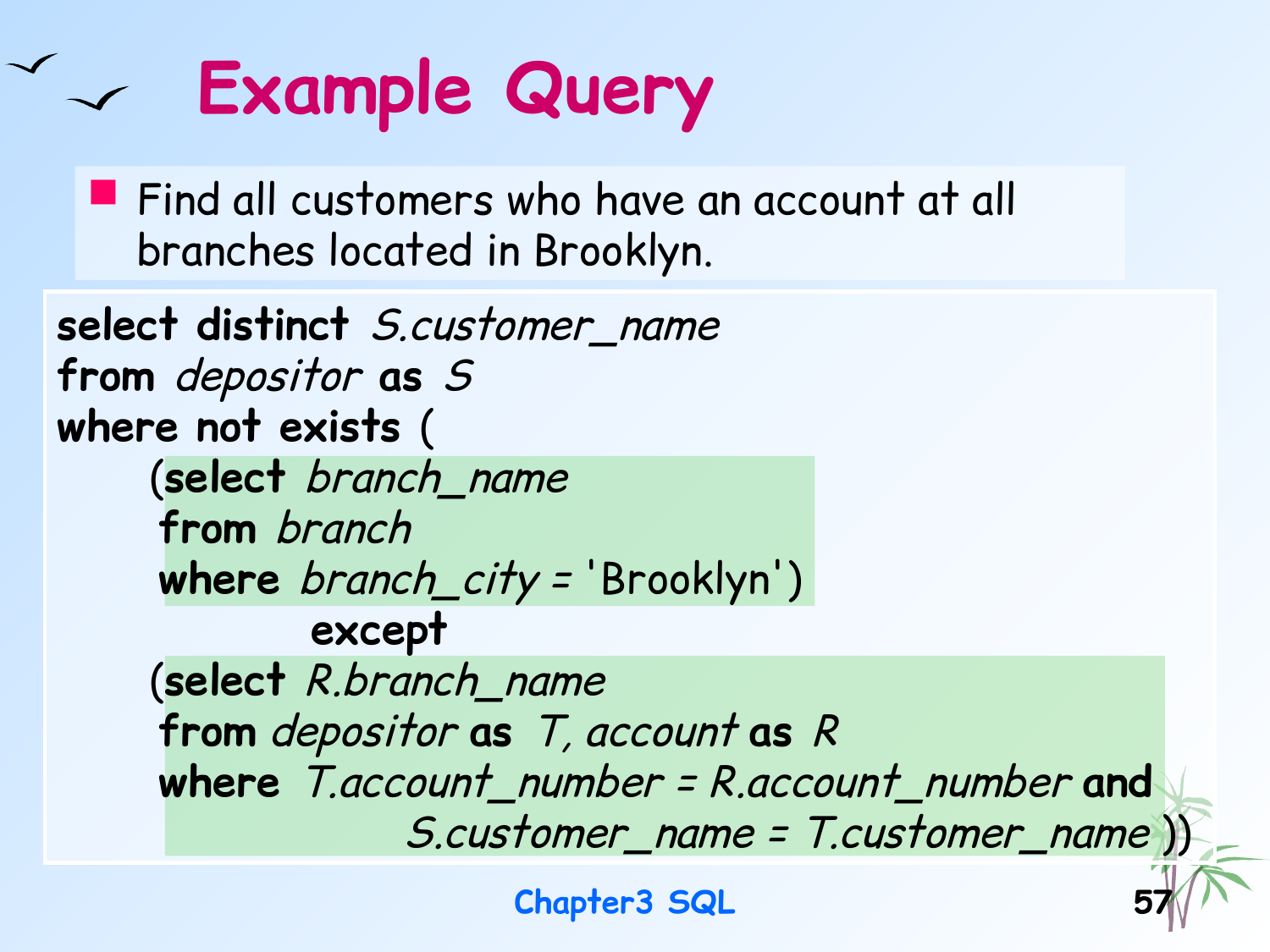

Example Query
Find all customers who have an account at all branches located in Brooklyn.
select distinct S.customer_name
from depositor as S
where not exists (
     (select branch_name
        from branch
        where branch_city = 'Brooklyn')
           	except
     (select R.branch_name
        from depositor as T, account as R
        where T.account_number = R.account_number and
		     S.customer_name = T.customer_name ))

Chapter3 SQL
57